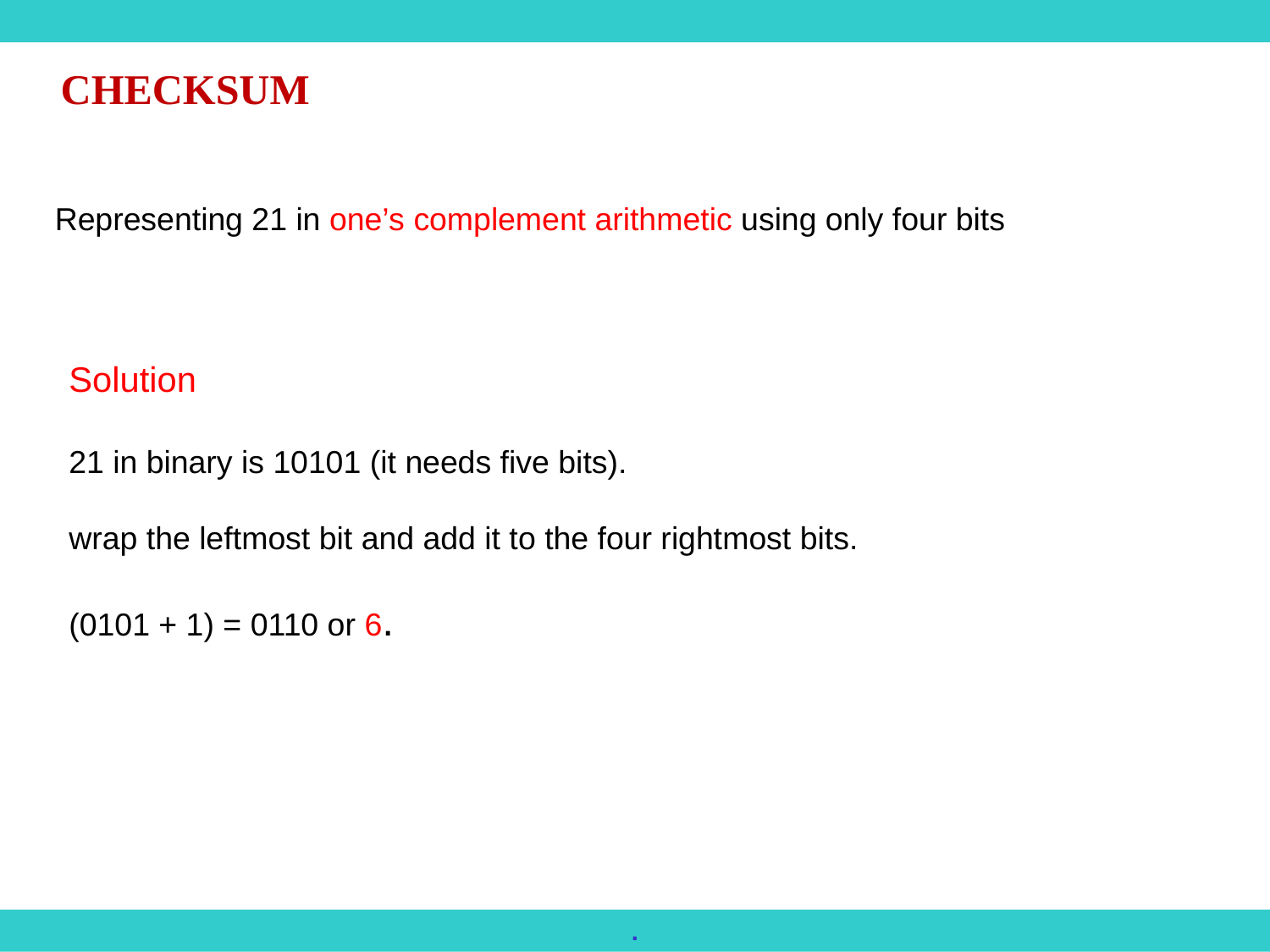

CHECKSUM
Representing 21 in one’s complement arithmetic using only four bits
Solution

21 in binary is 10101 (it needs five bits).

wrap the leftmost bit and add it to the four rightmost bits.

(0101 + 1) = 0110 or 6.
.